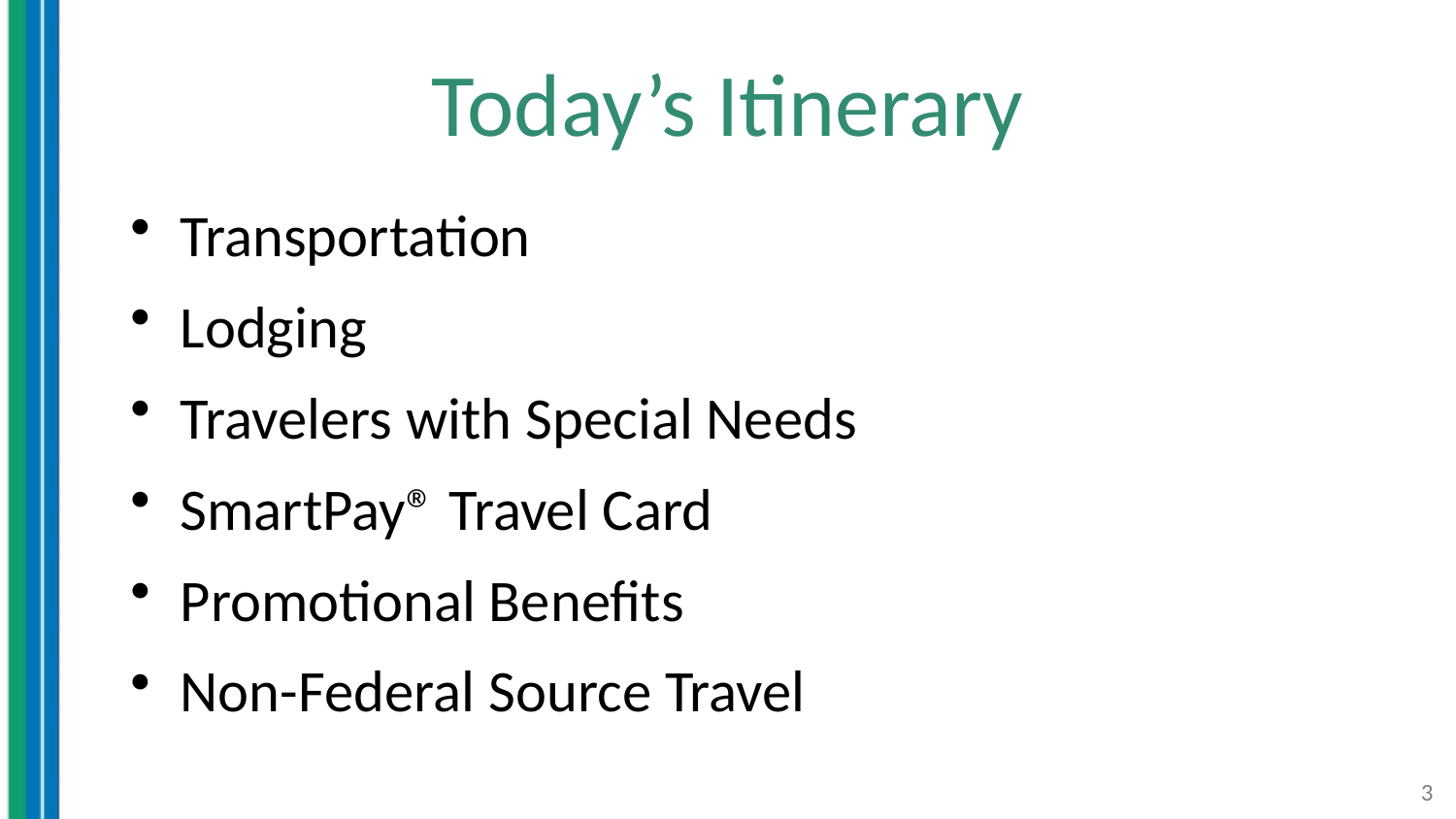

# Today’s Itinerary
Transportation
Lodging
Travelers with Special Needs
SmartPay® Travel Card
Promotional Benefits
Non-Federal Source Travel